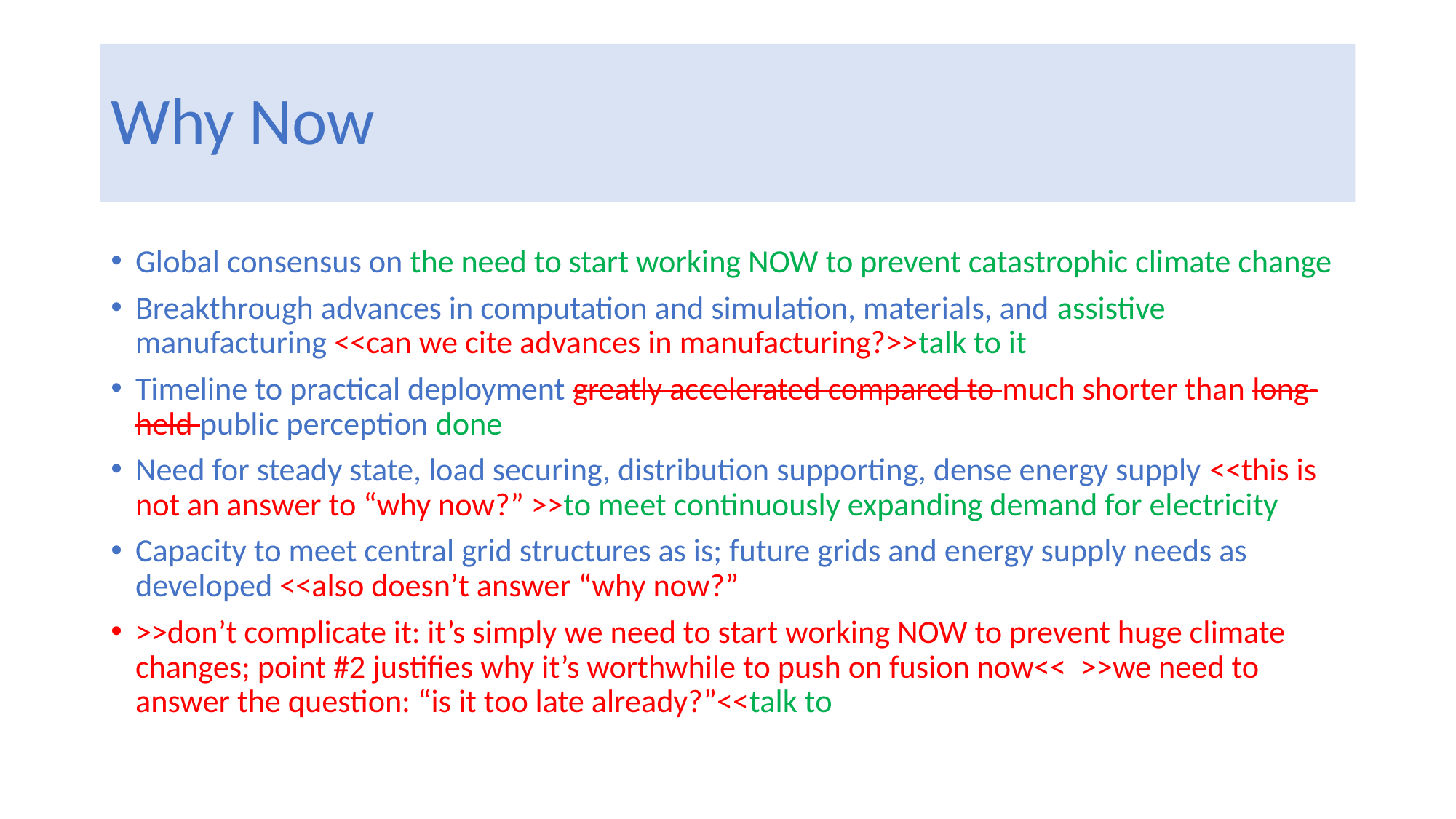

# Why Now
Global consensus on the need to start working NOW to prevent catastrophic climate change
Breakthrough advances in computation and simulation, materials, and assistive manufacturing <<can we cite advances in manufacturing?>>talk to it
Timeline to practical deployment greatly accelerated compared to much shorter than long-held public perception done
Need for steady state, load securing, distribution supporting, dense energy supply <<this is not an answer to “why now?” >>to meet continuously expanding demand for electricity
Capacity to meet central grid structures as is; future grids and energy supply needs as developed <<also doesn’t answer “why now?”
>>don’t complicate it: it’s simply we need to start working NOW to prevent huge climate changes; point #2 justifies why it’s worthwhile to push on fusion now<<  >>we need to answer the question: “is it too late already?”<<talk to